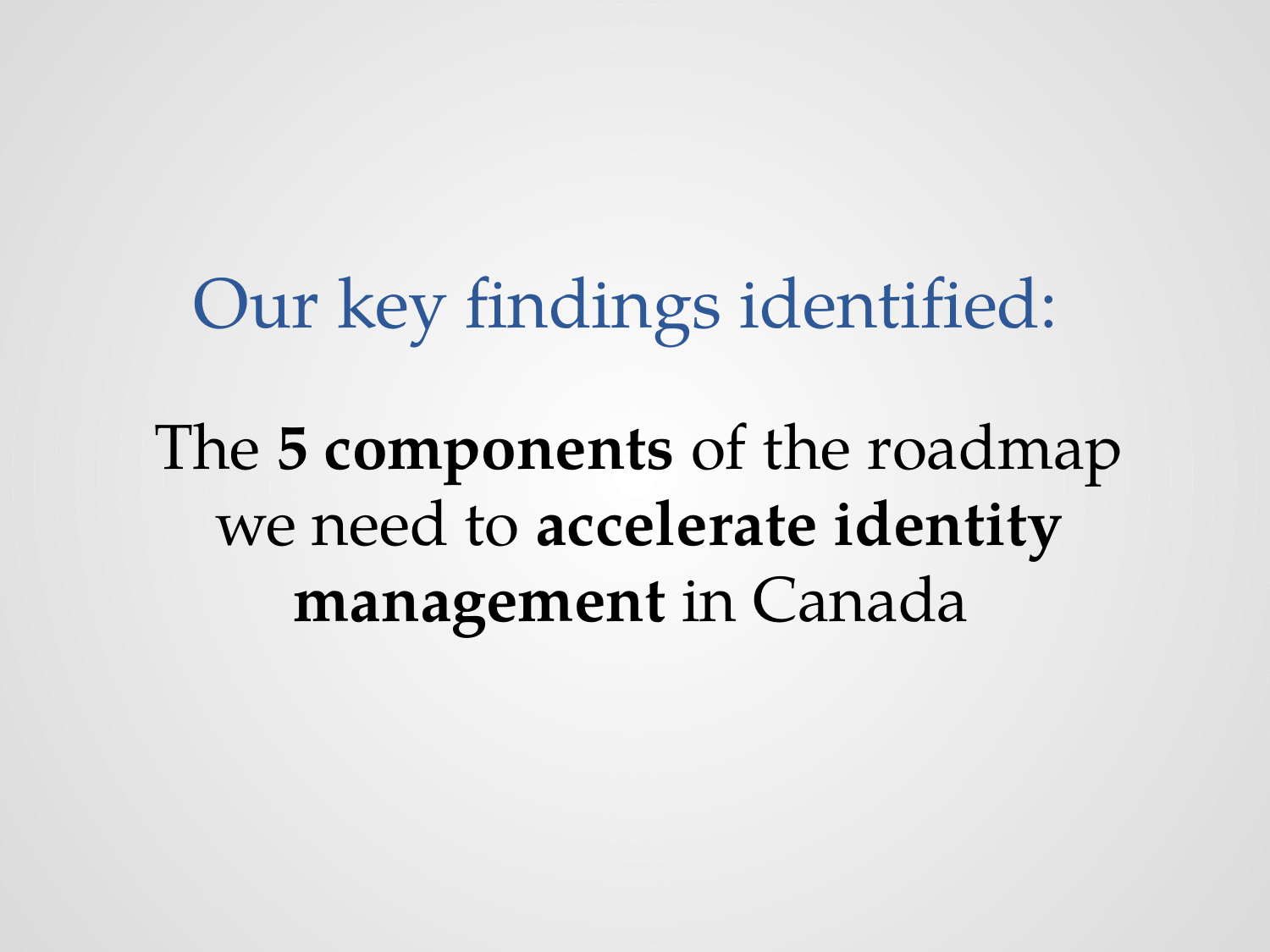

# Our key findings identified:
The 5 components of the roadmap we need to accelerate identity management in Canada